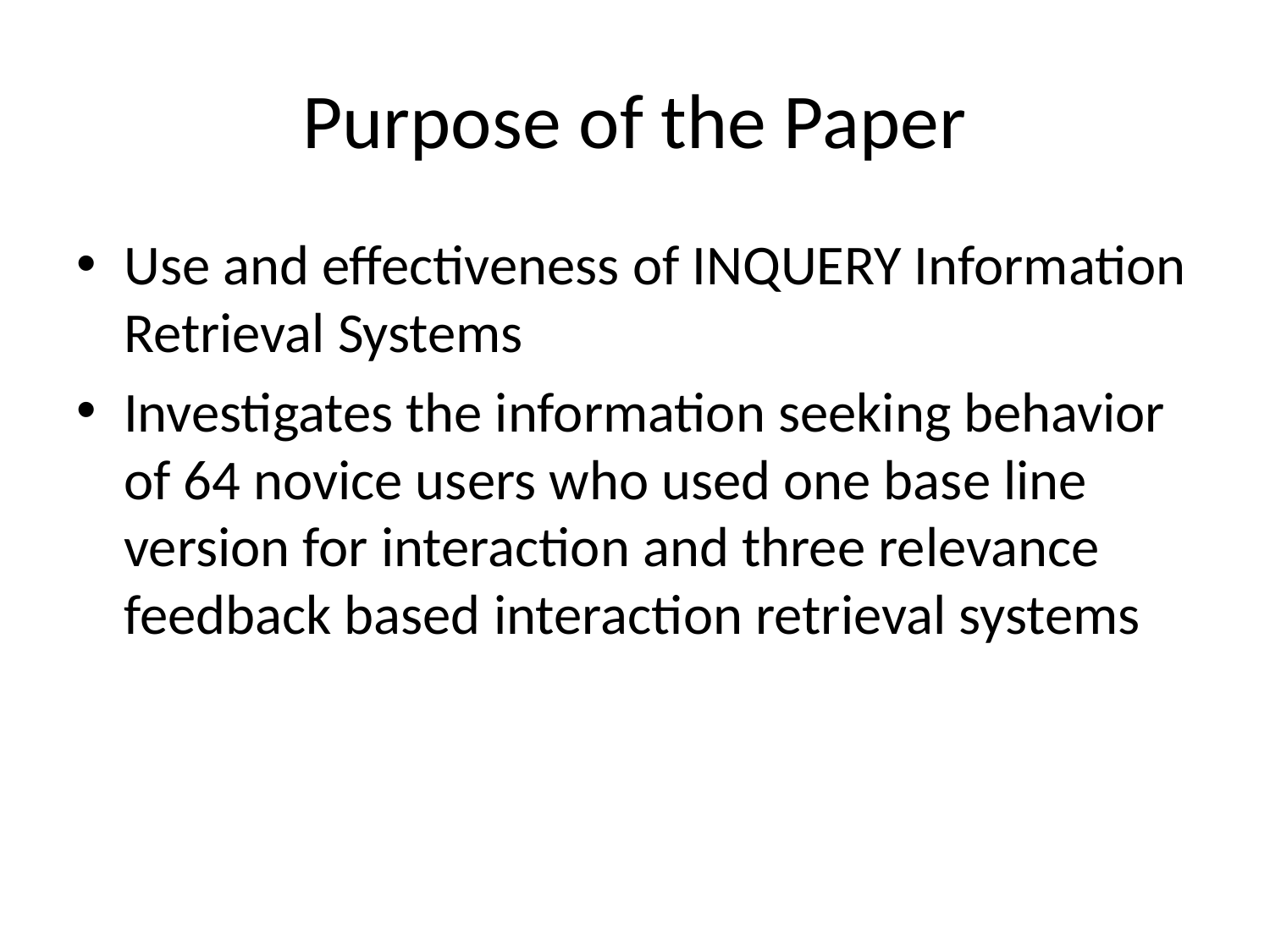

# Purpose of the Paper
Use and effectiveness of INQUERY Information Retrieval Systems
Investigates the information seeking behavior of 64 novice users who used one base line version for interaction and three relevance feedback based interaction retrieval systems